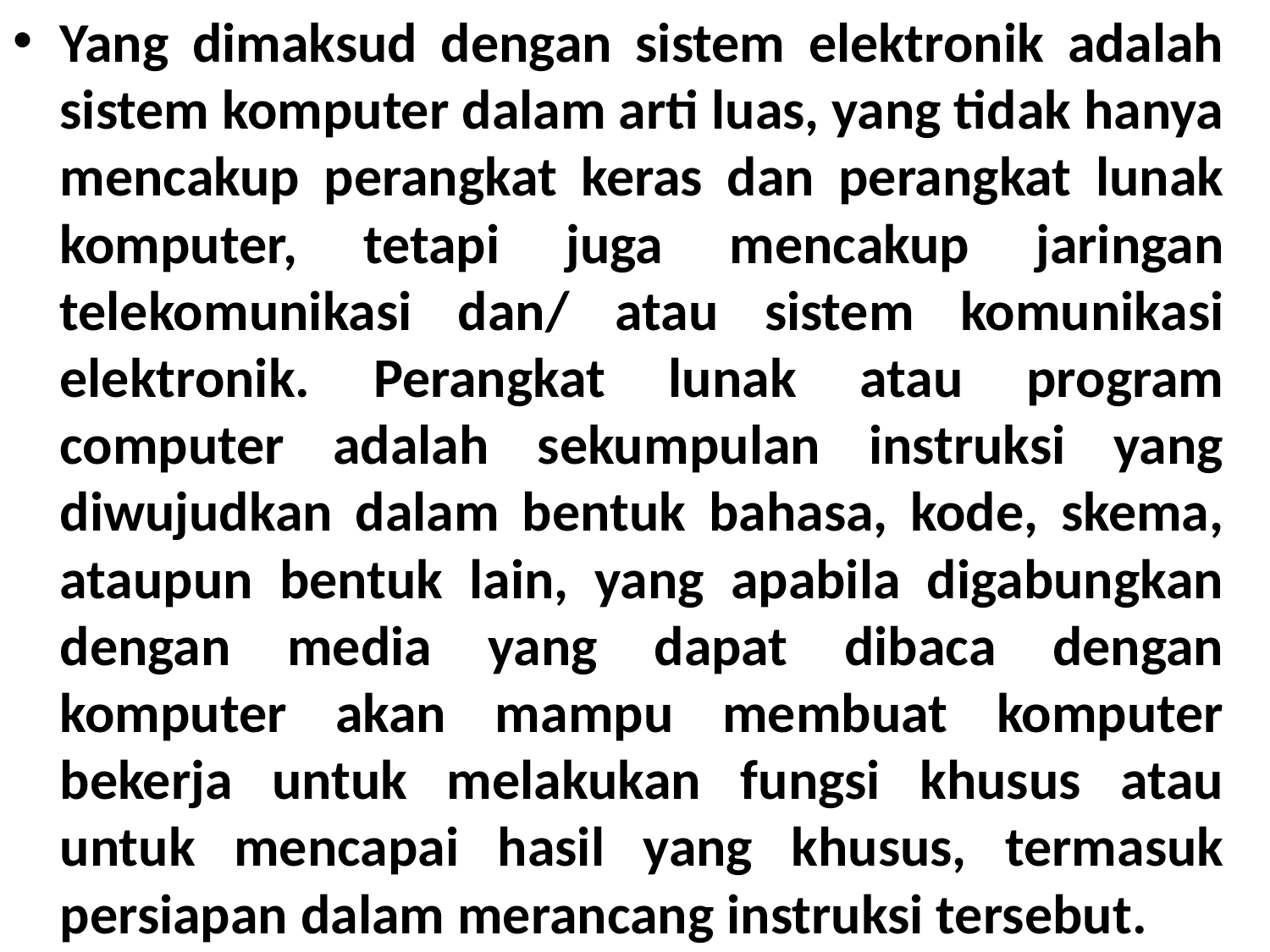

Yang dimaksud dengan sistem elektronik adalah sistem komputer dalam arti luas, yang tidak hanya mencakup perangkat keras dan perangkat lunak komputer, tetapi juga mencakup jaringan telekomunikasi dan/ atau sistem komunikasi elektronik. Perangkat lunak atau program computer adalah sekumpulan instruksi yang diwujudkan dalam bentuk bahasa, kode, skema, ataupun bentuk lain, yang apabila digabungkan dengan media yang dapat dibaca dengan komputer akan mampu membuat komputer bekerja untuk melakukan fungsi khusus atau untuk mencapai hasil yang khusus, termasuk persiapan dalam merancang instruksi tersebut.